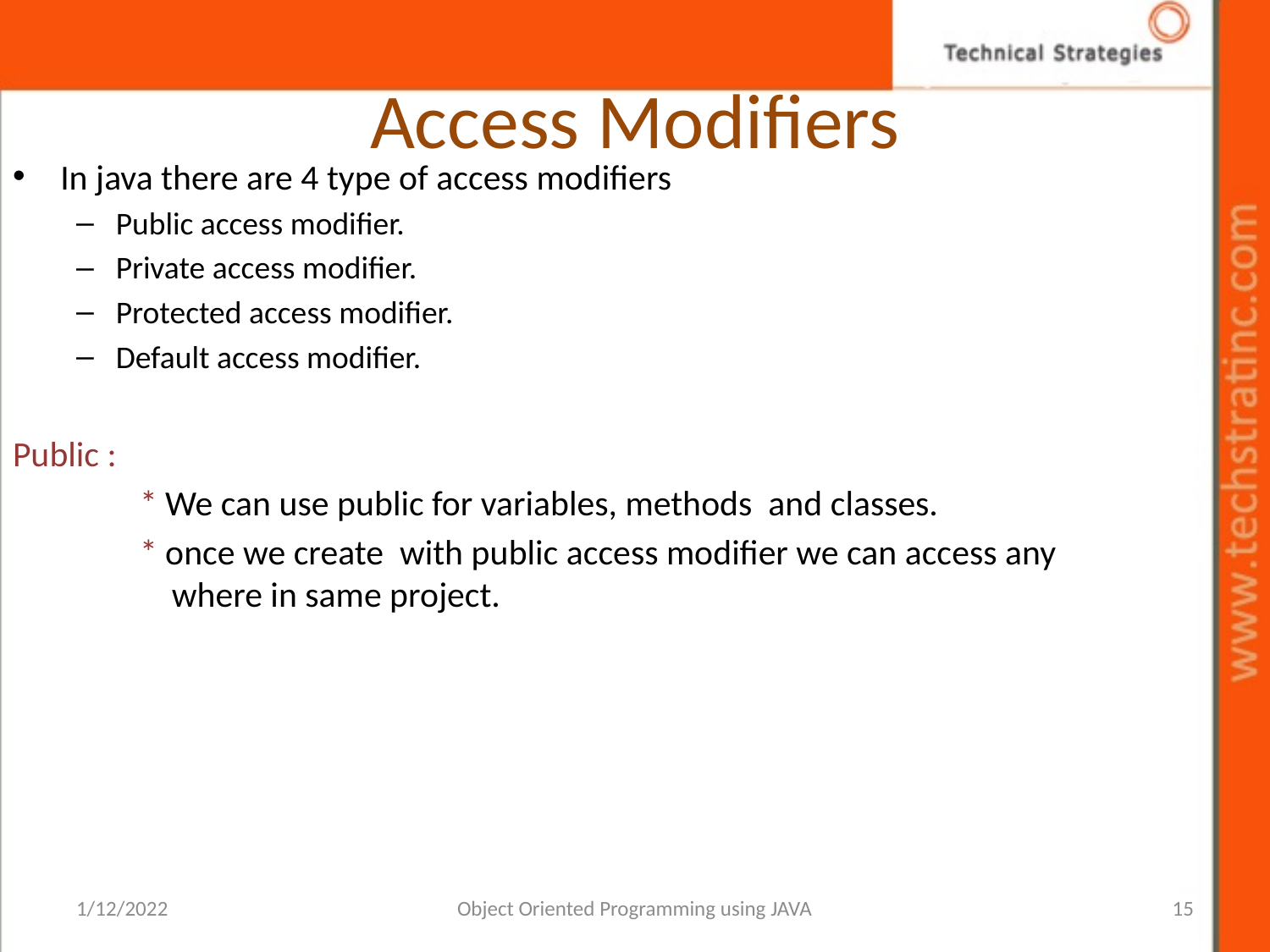

# Access Modifiers
In java there are 4 type of access modifiers
Public access modifier.
Private access modifier.
Protected access modifier.
Default access modifier.

Public :
	* We can use public for variables, methods  and classes.
	* once we create  with public access modifier we can access any 		    where in same project.
1/12/2022
Object Oriented Programming using JAVA
15